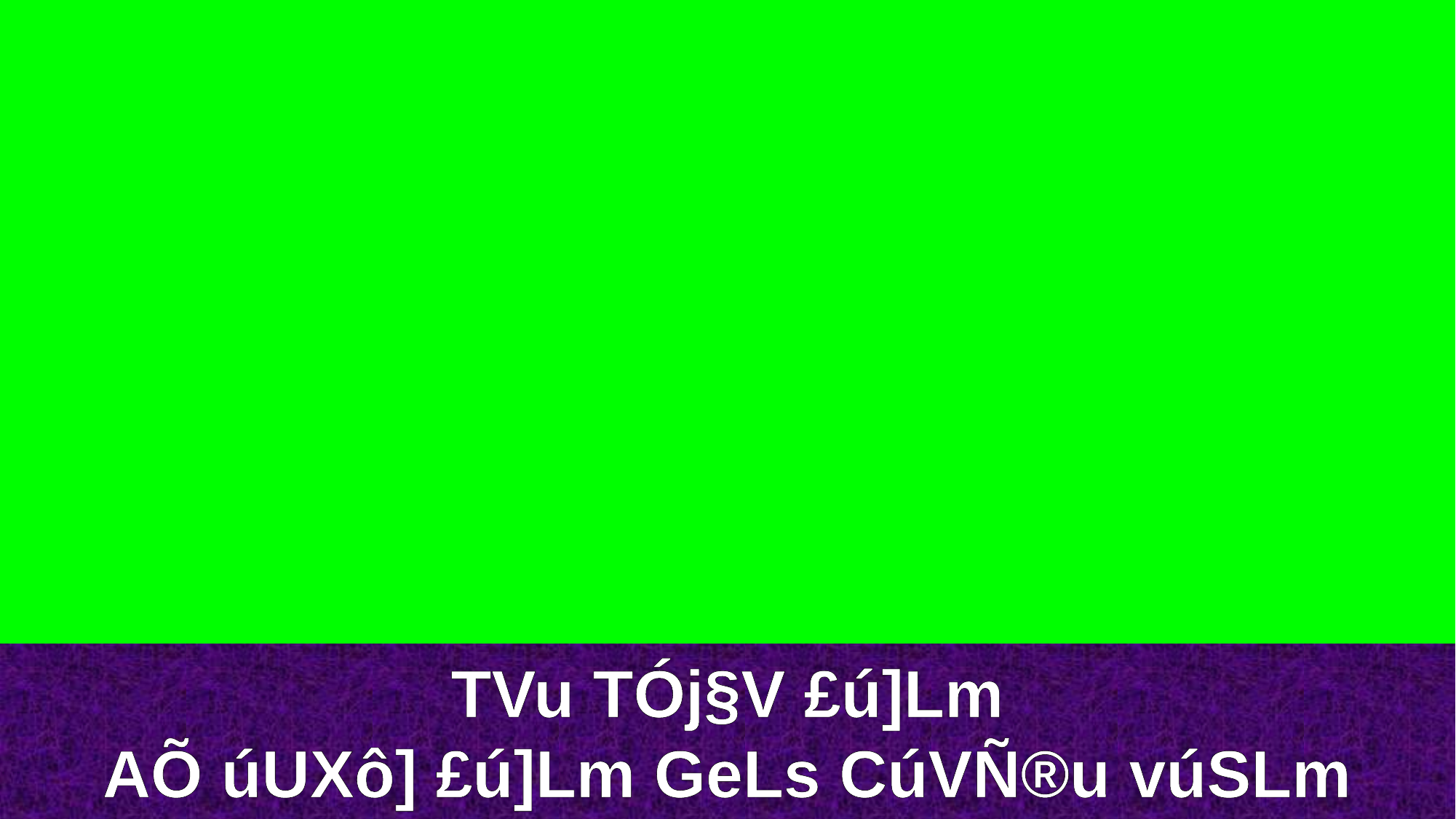

TVu TÓj§V £ú]Lm
AÕ úUXô] £ú]Lm GeLs CúVÑ®u vúSLm